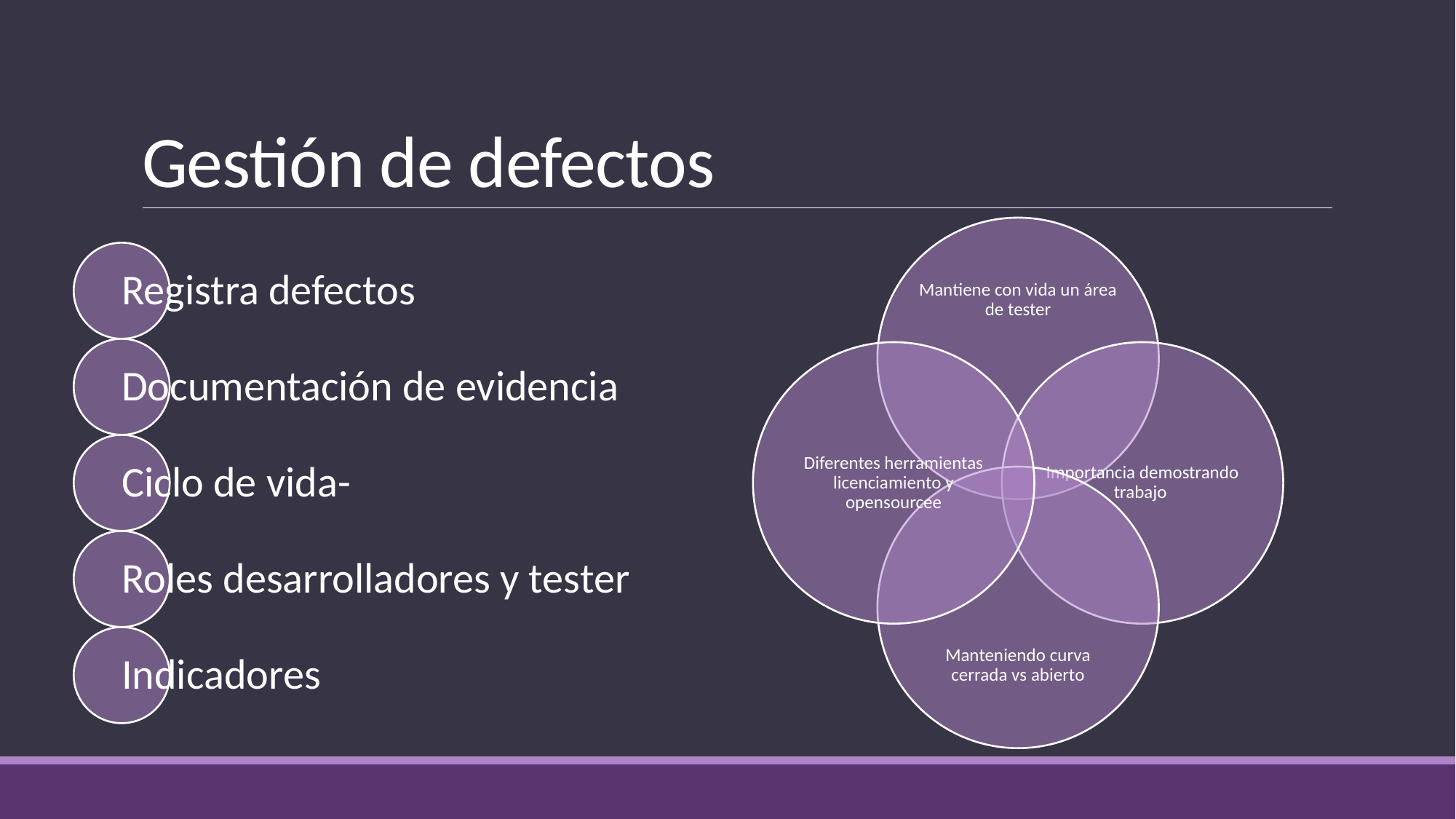

# Gestión de defectos
Mantiene con vida un área de tester
Importancia demostrando trabajo
Manteniendo curva cerrada vs abierto
Diferentes herramientas licenciamiento y opensourcee
Registra defectos
Documentación de evidencia
Ciclo de vida-
Roles desarrolladores y tester
Indicadores